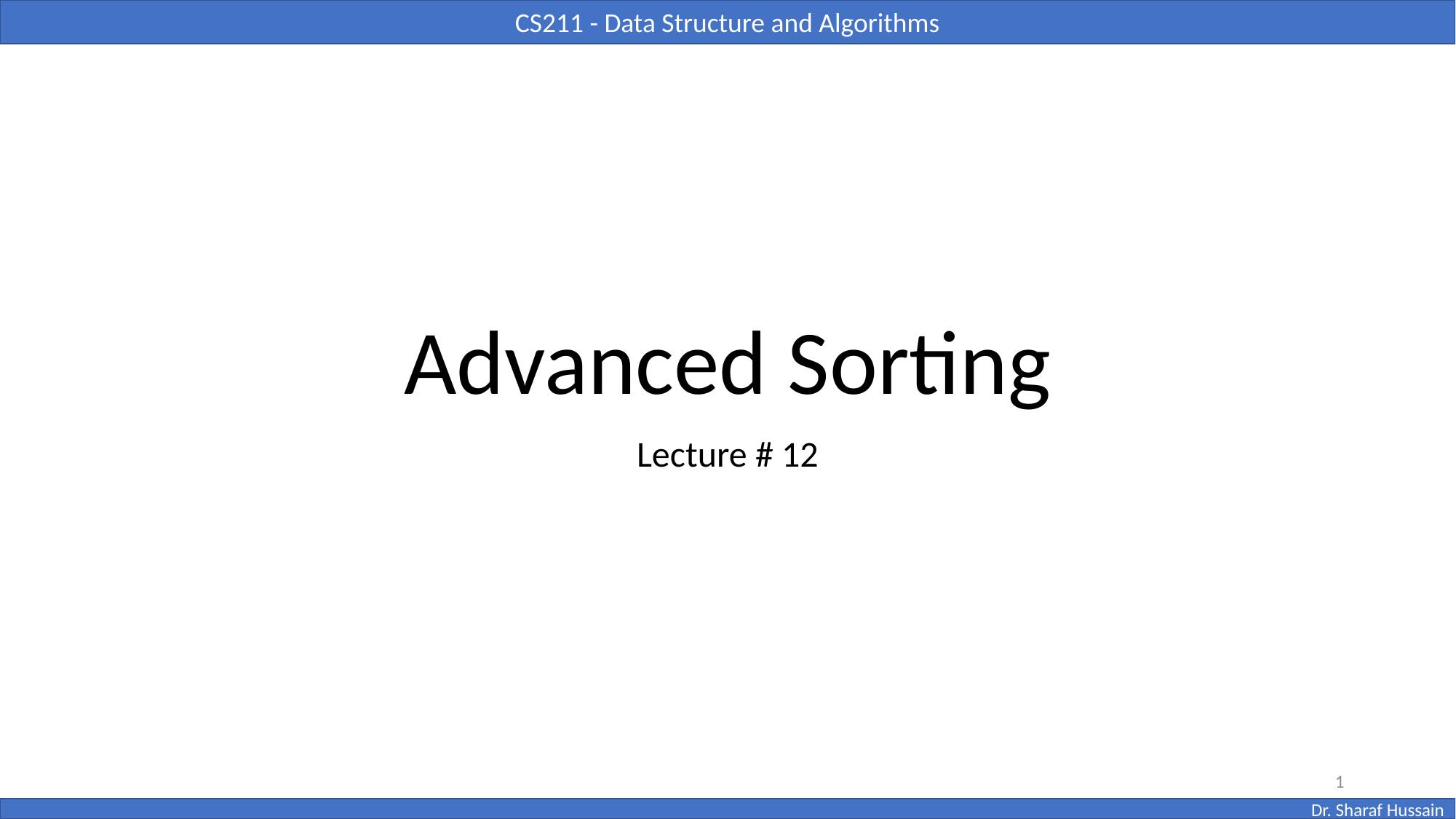

# Advanced Sorting
Lecture # 12
1